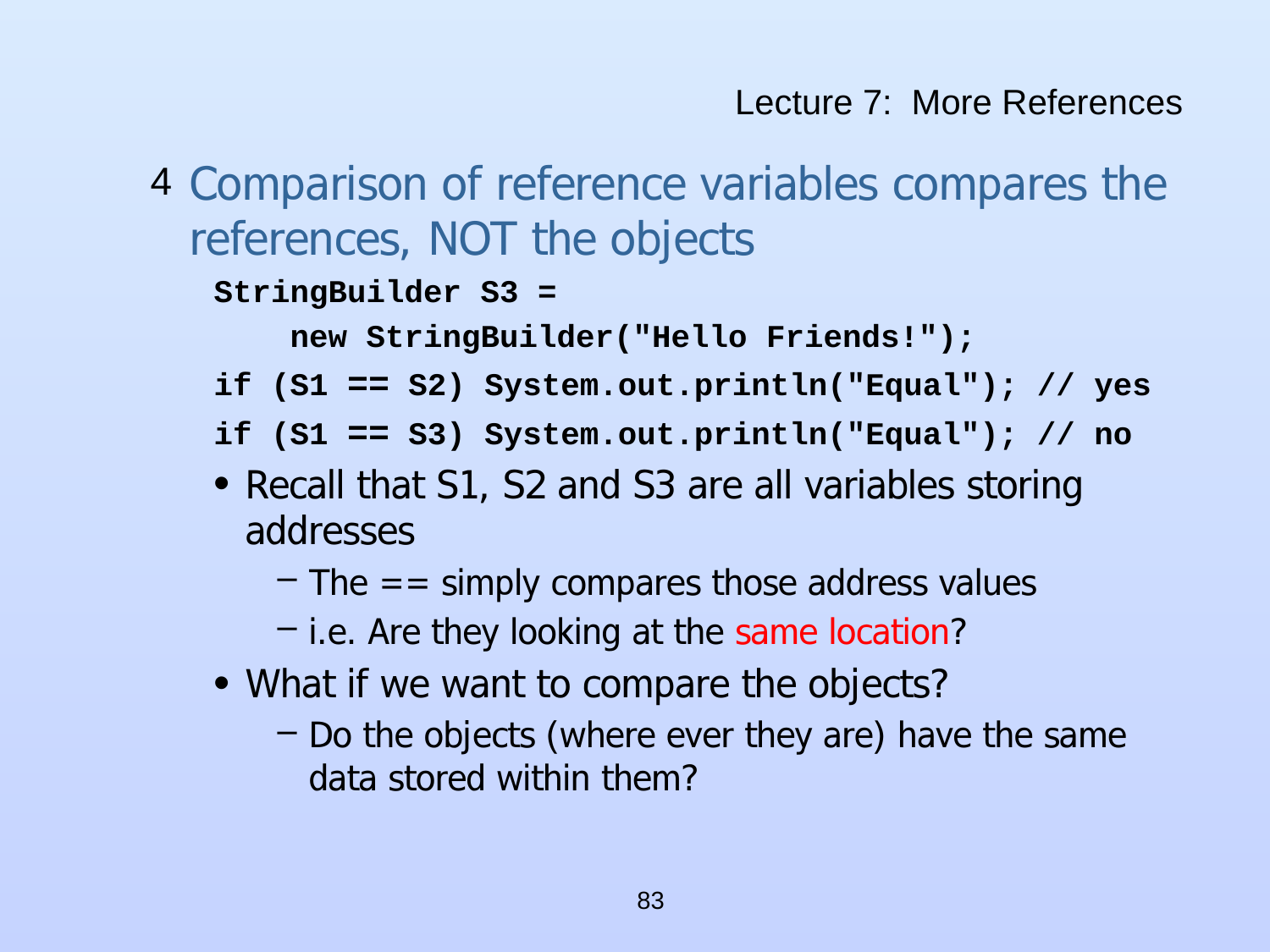

# Lecture 7:  More References
Comparison of reference variables compares the references, NOT the objects
StringBuilder S3 =
    new StringBuilder("Hello Friends!");
if (S1 == S2) System.out.println("Equal"); // yes
if (S1 == S3) System.out.println("Equal"); // no
Recall that S1, S2 and S3 are all variables storing addresses
The == simply compares those address values
i.e. Are they looking at the same location?
What if we want to compare the objects?
Do the objects (where ever they are) have the same data stored within them?

83